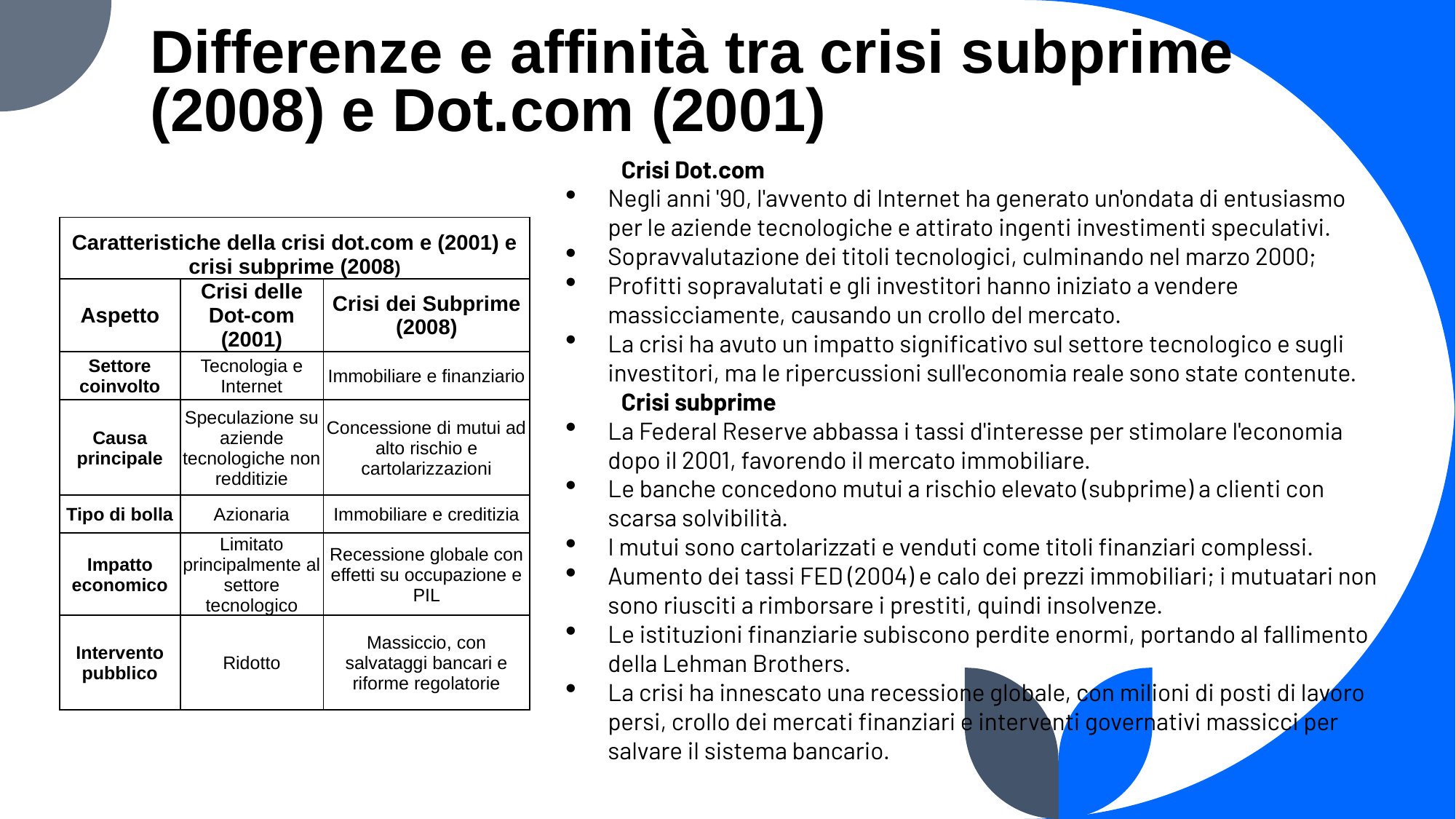

# Differenze e affinità tra crisi subprime (2008) e Dot.com (2001)
Crisi Dot.com
Negli anni '90, l'avvento di Internet ha generato un'ondata di entusiasmo per le aziende tecnologiche e attirato ingenti investimenti speculativi.
Sopravvalutazione dei titoli tecnologici, culminando nel marzo 2000;
Profitti sopravalutati e gli investitori hanno iniziato a vendere massicciamente, causando un crollo del mercato.
La crisi ha avuto un impatto significativo sul settore tecnologico e sugli investitori, ma le ripercussioni sull'economia reale sono state contenute.
Crisi subprime
La Federal Reserve abbassa i tassi d'interesse per stimolare l'economia dopo il 2001, favorendo il mercato immobiliare.
Le banche concedono mutui a rischio elevato (subprime) a clienti con scarsa solvibilità.
I mutui sono cartolarizzati e venduti come titoli finanziari complessi.
Aumento dei tassi FED (2004) e calo dei prezzi immobiliari; i mutuatari non sono riusciti a rimborsare i prestiti, quindi insolvenze.
Le istituzioni finanziarie subiscono perdite enormi, portando al fallimento della Lehman Brothers.
La crisi ha innescato una recessione globale, con milioni di posti di lavoro persi, crollo dei mercati finanziari e interventi governativi massicci per salvare il sistema bancario.
| Caratteristiche della crisi dot.com e (2001) e crisi subprime (2008) |  |  |
| --- | --- | --- |
| Aspetto | Crisi delle Dot-com (2001) | Crisi dei Subprime (2008) |
| Settore coinvolto | Tecnologia e Internet | Immobiliare e finanziario |
| Causa principale | Speculazione su aziende tecnologiche non redditizie | Concessione di mutui ad alto rischio e cartolarizzazioni |
| Tipo di bolla | Azionaria | Immobiliare e creditizia |
| Impatto economico | Limitato principalmente al settore tecnologico | Recessione globale con effetti su occupazione e PIL |
| Intervento pubblico | Ridotto | Massiccio, con salvataggi bancari e riforme regolatorie |